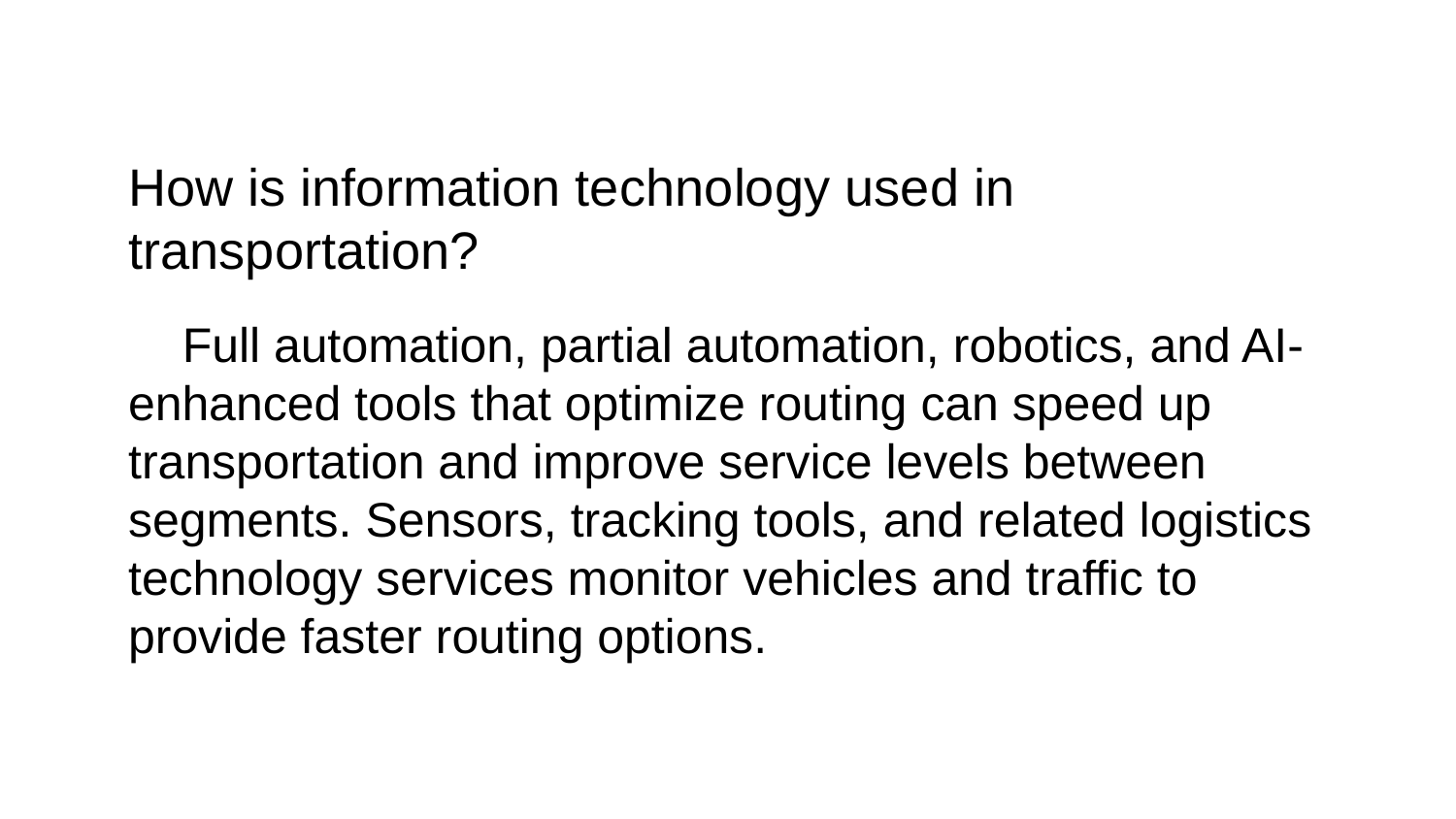

How is information technology used in transportation?

    Full automation, partial automation, robotics, and AI-enhanced tools that optimize routing can speed up transportation and improve service levels between segments. Sensors, tracking tools, and related logistics technology services monitor vehicles and traffic to provide faster routing options.